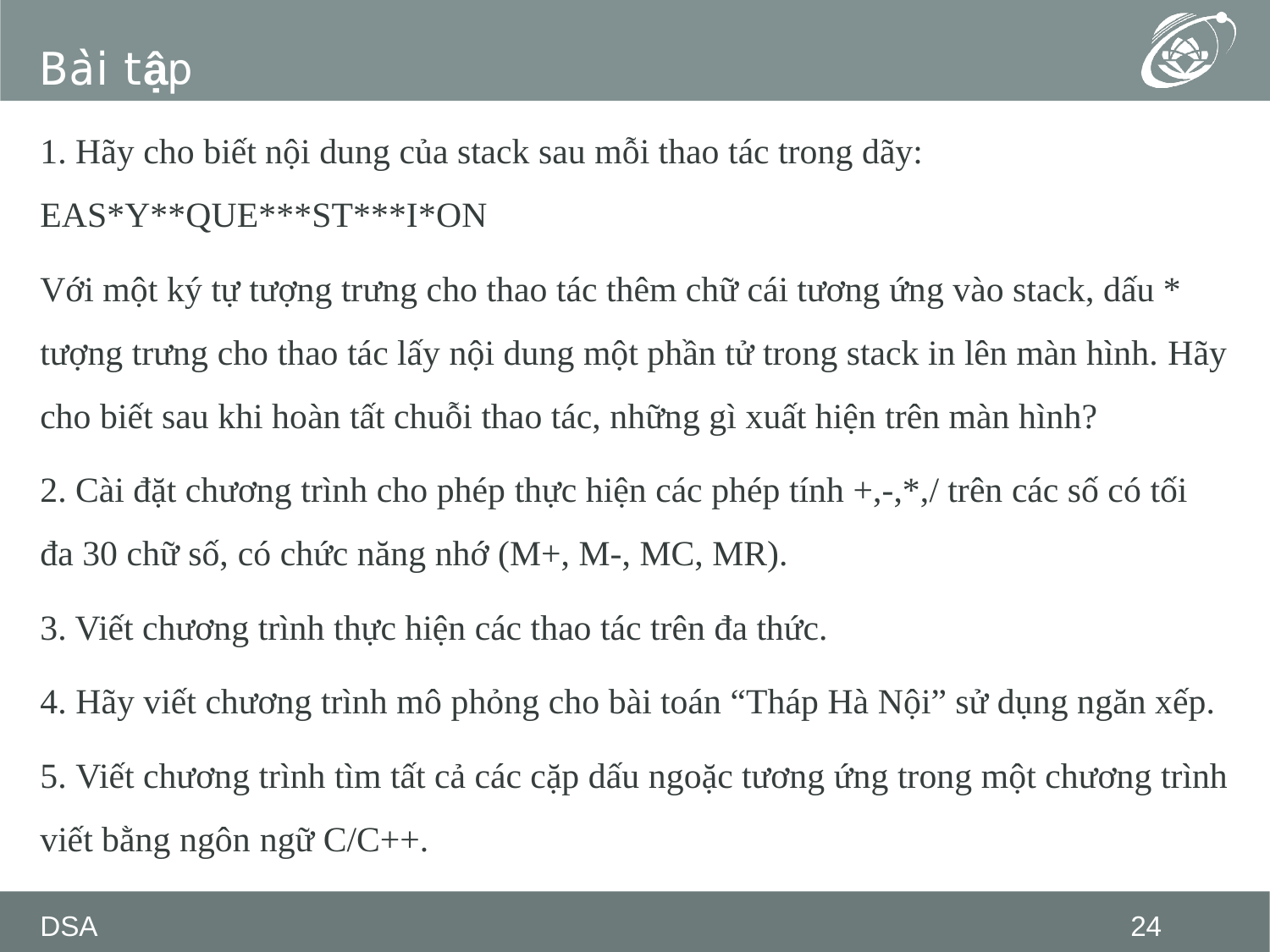

# Bài tập
1. Hãy cho biết nội dung của stack sau mỗi thao tác trong dãy: EAS*Y**QUE***ST***I*ON
Với một ký tự tượng trưng cho thao tác thêm chữ cái tương ứng vào stack, dấu * tượng trưng cho thao tác lấy nội dung một phần tử trong stack in lên màn hình. Hãy cho biết sau khi hoàn tất chuỗi thao tác, những gì xuất hiện trên màn hình?
2. Cài đặt chương trình cho phép thực hiện các phép tính +,-,*,/ trên các số có tối đa 30 chữ số, có chức năng nhớ (M+, M-, MC, MR).
3. Viết chương trình thực hiện các thao tác trên đa thức.
4. Hãy viết chương trình mô phỏng cho bài toán “Tháp Hà Nội” sử dụng ngăn xếp.
5. Viết chương trình tìm tất cả các cặp dấu ngoặc tương ứng trong một chương trình viết bằng ngôn ngữ C/C++.
DSA
24